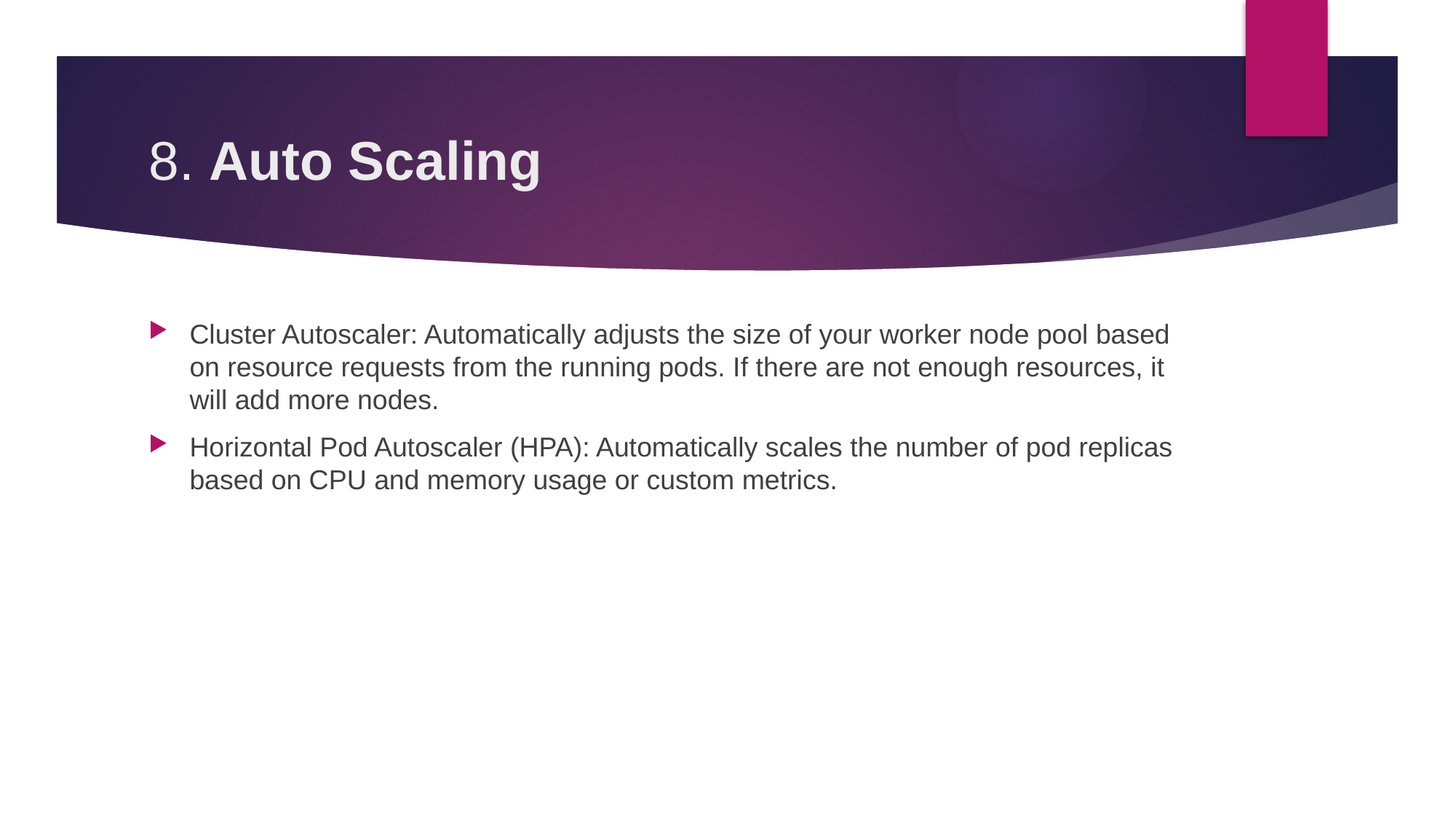

# 8. Auto Scaling
Cluster Autoscaler: Automatically adjusts the size of your worker node pool based on resource requests from the running pods. If there are not enough resources, it will add more nodes.
Horizontal Pod Autoscaler (HPA): Automatically scales the number of pod replicas based on CPU and memory usage or custom metrics.